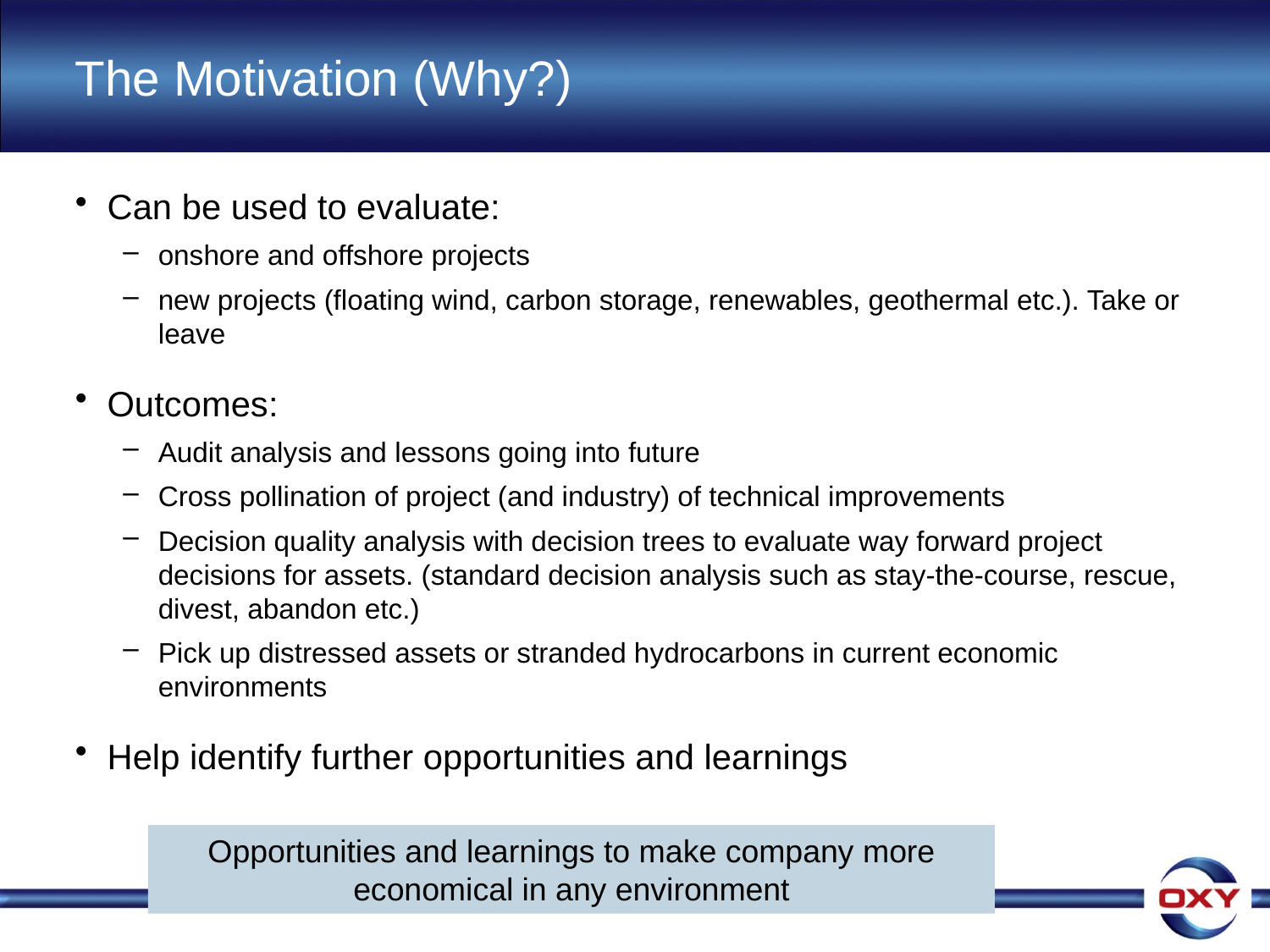

# The Motivation (Why?)
Can be used to evaluate:
onshore and offshore projects
new projects (floating wind, carbon storage, renewables, geothermal etc.). Take or leave
Outcomes:
Audit analysis and lessons going into future
Cross pollination of project (and industry) of technical improvements
Decision quality analysis with decision trees to evaluate way forward project decisions for assets. (standard decision analysis such as stay-the-course, rescue, divest, abandon etc.)
Pick up distressed assets or stranded hydrocarbons in current economic environments
Help identify further opportunities and learnings
Opportunities and learnings to make company more economical in any environment